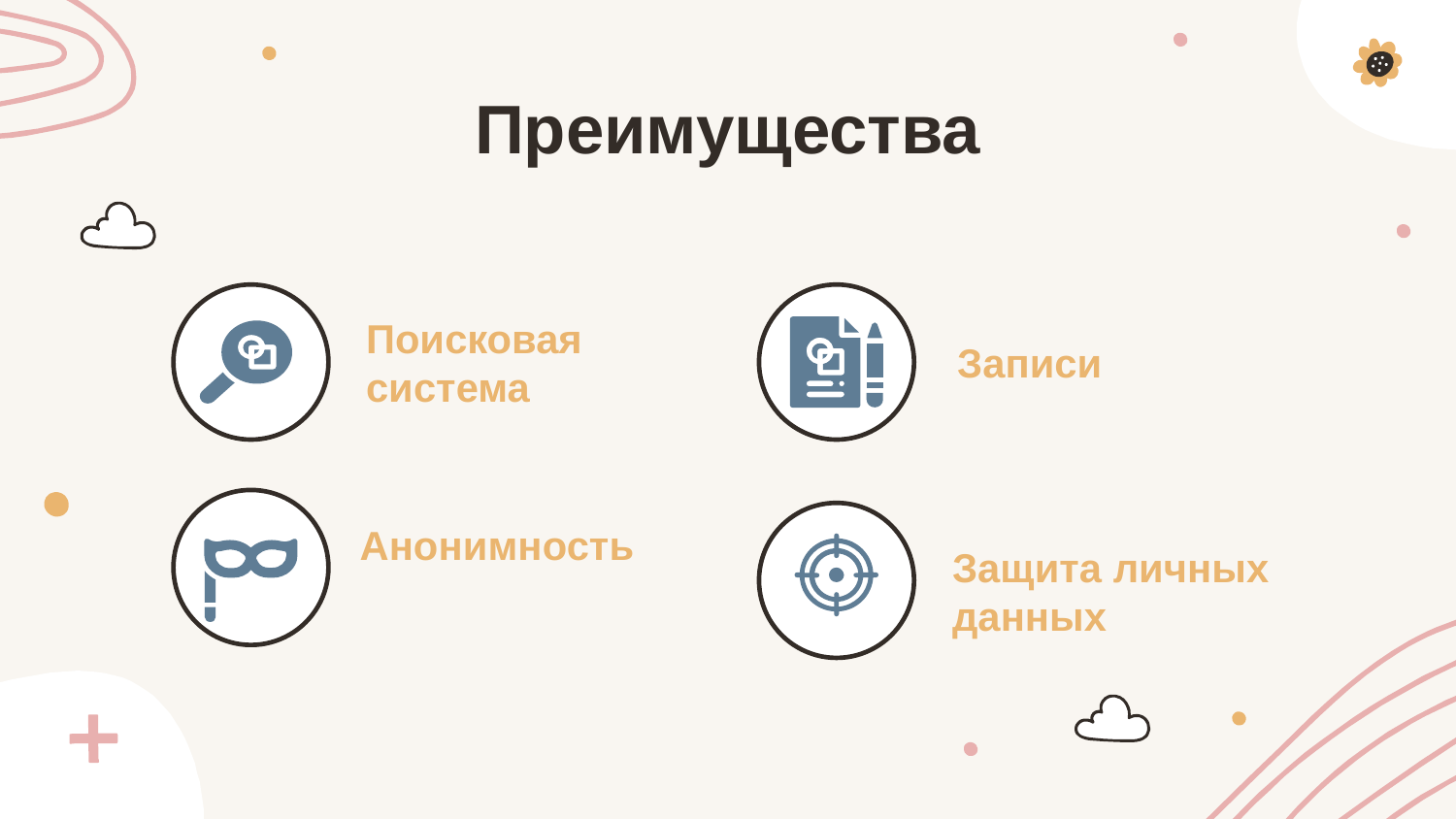

# Преимущества

Поисковая система
Записи

Анонимность

Защита личных данных